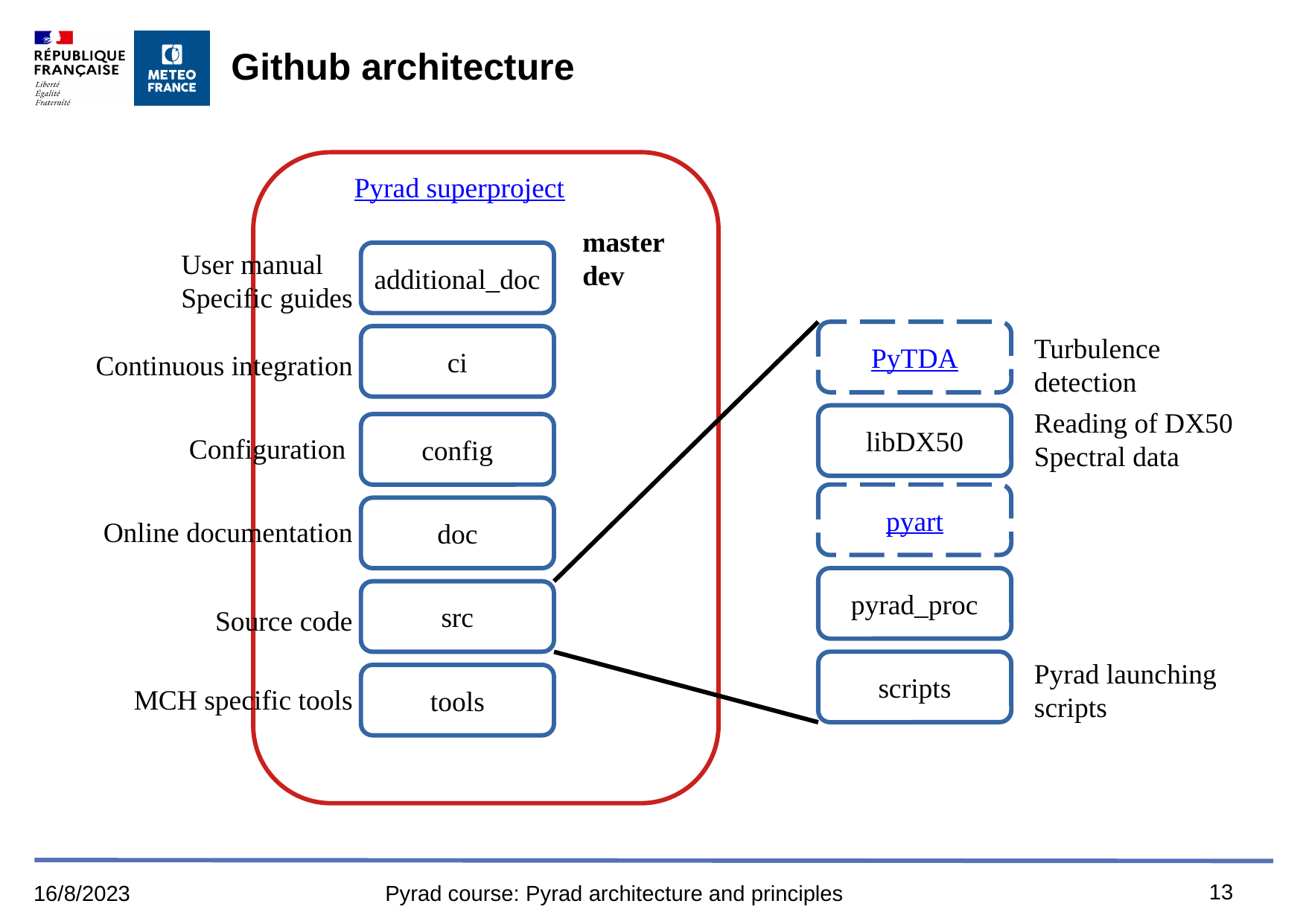

# Github architecture

Pyrad superproject
master
dev
User manual
Specific guides
additional_doc

PyTDA
Turbulence
detection
ci
Continuous integration
Reading of DX50
Spectral data
libDX50
config
Configuration
pyart
doc
Online documentation
pyrad_proc
src
Source code
Pyrad launching
scripts
scripts

tools
MCH specific tools
13
16/8/2023
Pyrad course: Pyrad architecture and principles